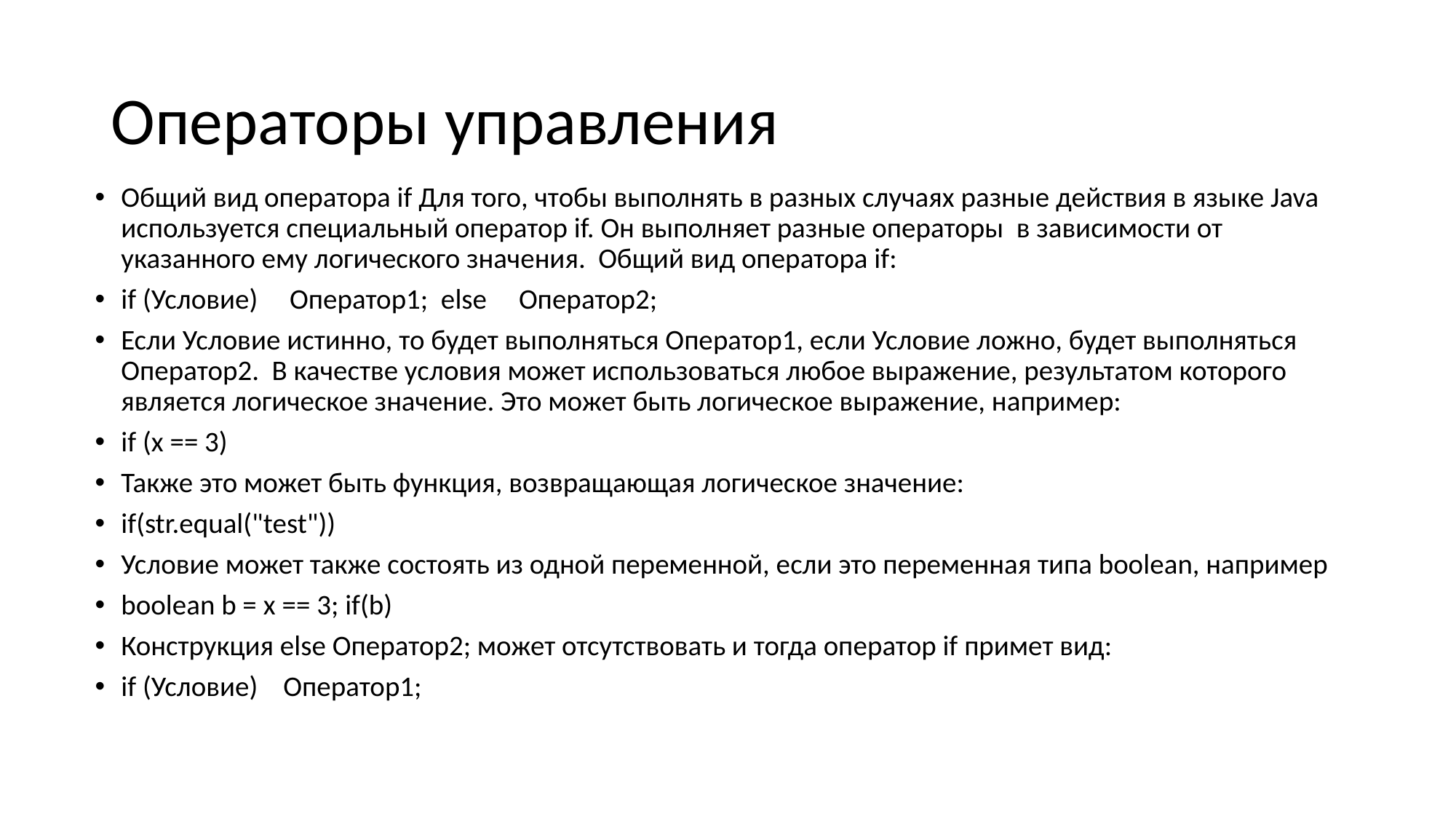

# Операторы управления
Общий вид оператора if Для того, чтобы выполнять в разных случаях разные действия в языке Java используется специальный оператор if. Он выполняет разные операторы  в зависимости от указанного ему логического значения.  Общий вид оператора if:
if (Условие)     Оператор1;  else     Оператор2;
Если Условие истинно, то будет выполняться Оператор1, если Условие ложно, будет выполняться Оператор2.  В качестве условия может использоваться любое выражение, результатом которого является логическое значение. Это может быть логическое выражение, например:
if (x == 3)
Также это может быть функция, возвращающая логическое значение:
if(str.equal("test"))
Условие может также состоять из одной переменной, если это переменная типа boolean, например
boolean b = x == 3; if(b)
Конструкция else Оператор2; может отсутствовать и тогда оператор if примет вид:
if (Условие)    Оператор1;